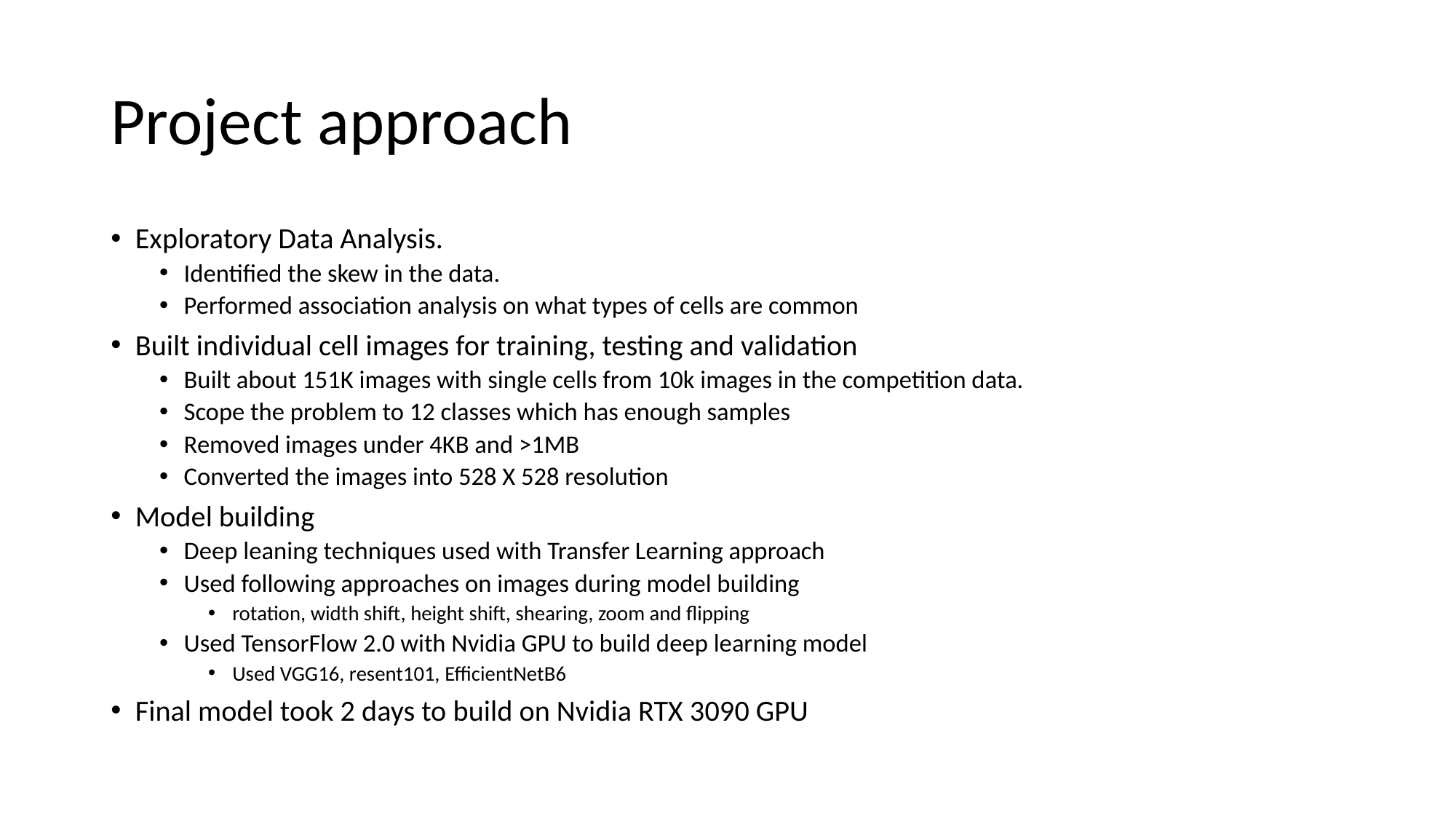

# Project approach
Exploratory Data Analysis.
Identified the skew in the data.
Performed association analysis on what types of cells are common
Built individual cell images for training, testing and validation
Built about 151K images with single cells from 10k images in the competition data.
Scope the problem to 12 classes which has enough samples
Removed images under 4KB and >1MB
Converted the images into 528 X 528 resolution
Model building
Deep leaning techniques used with Transfer Learning approach
Used following approaches on images during model building
rotation, width shift, height shift, shearing, zoom and flipping
Used TensorFlow 2.0 with Nvidia GPU to build deep learning model
Used VGG16, resent101, EfficientNetB6
Final model took 2 days to build on Nvidia RTX 3090 GPU